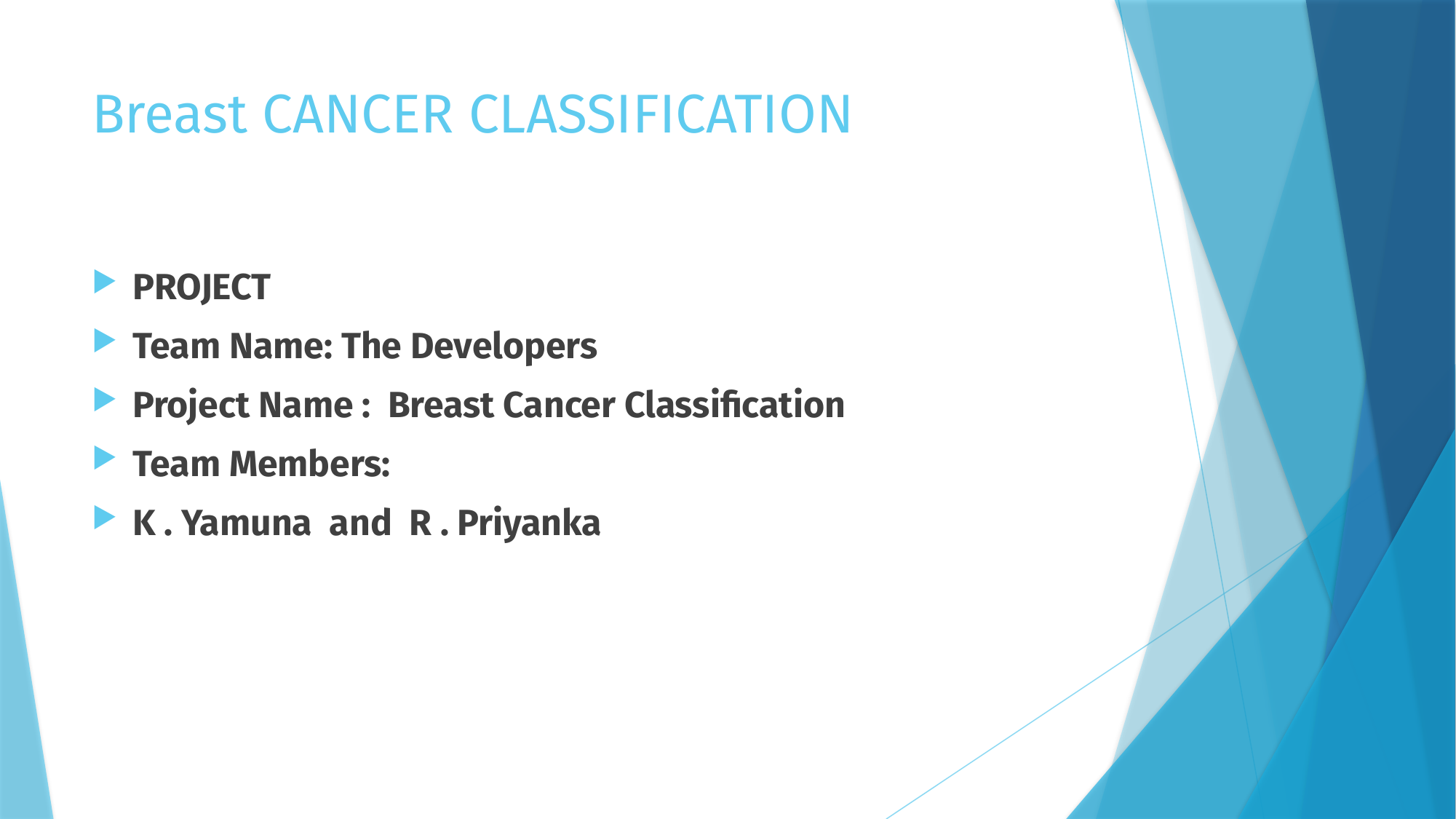

# Breast CANCER CLASSIFICATION
PROJECT
Team Name: The Developers
Project Name :  Breast Cancer Classification
Team Members:
K . Yamuna  and  R . Priyanka